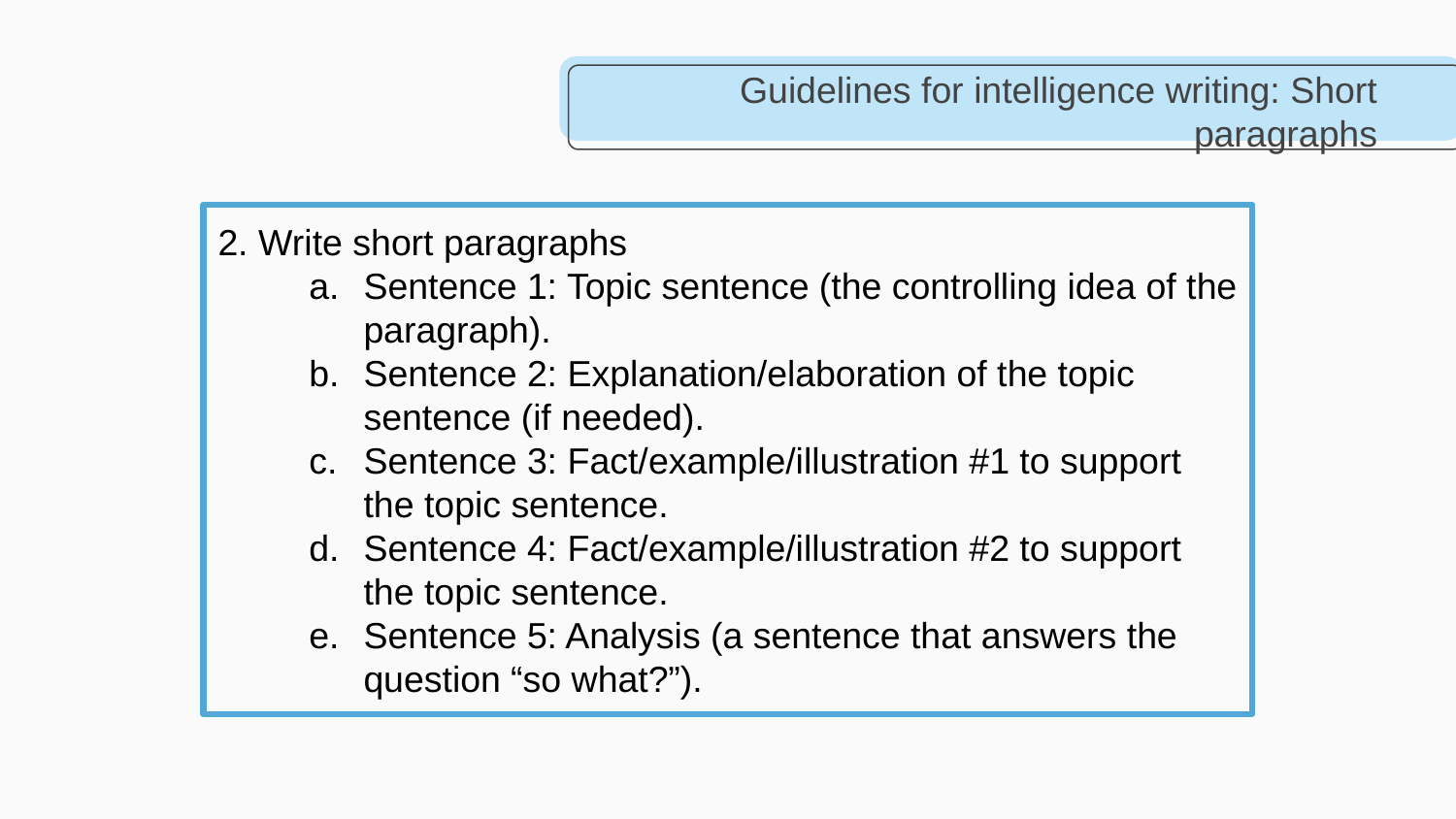

# Guidelines for intelligence writing: Short paragraphs
2. Write short paragraphs
Sentence 1: Topic sentence (the controlling idea of the paragraph).
Sentence 2: Explanation/elaboration of the topic sentence (if needed).
Sentence 3: Fact/example/illustration #1 to support the topic sentence.
Sentence 4: Fact/example/illustration #2 to support the topic sentence.
Sentence 5: Analysis (a sentence that answers the question “so what?”).